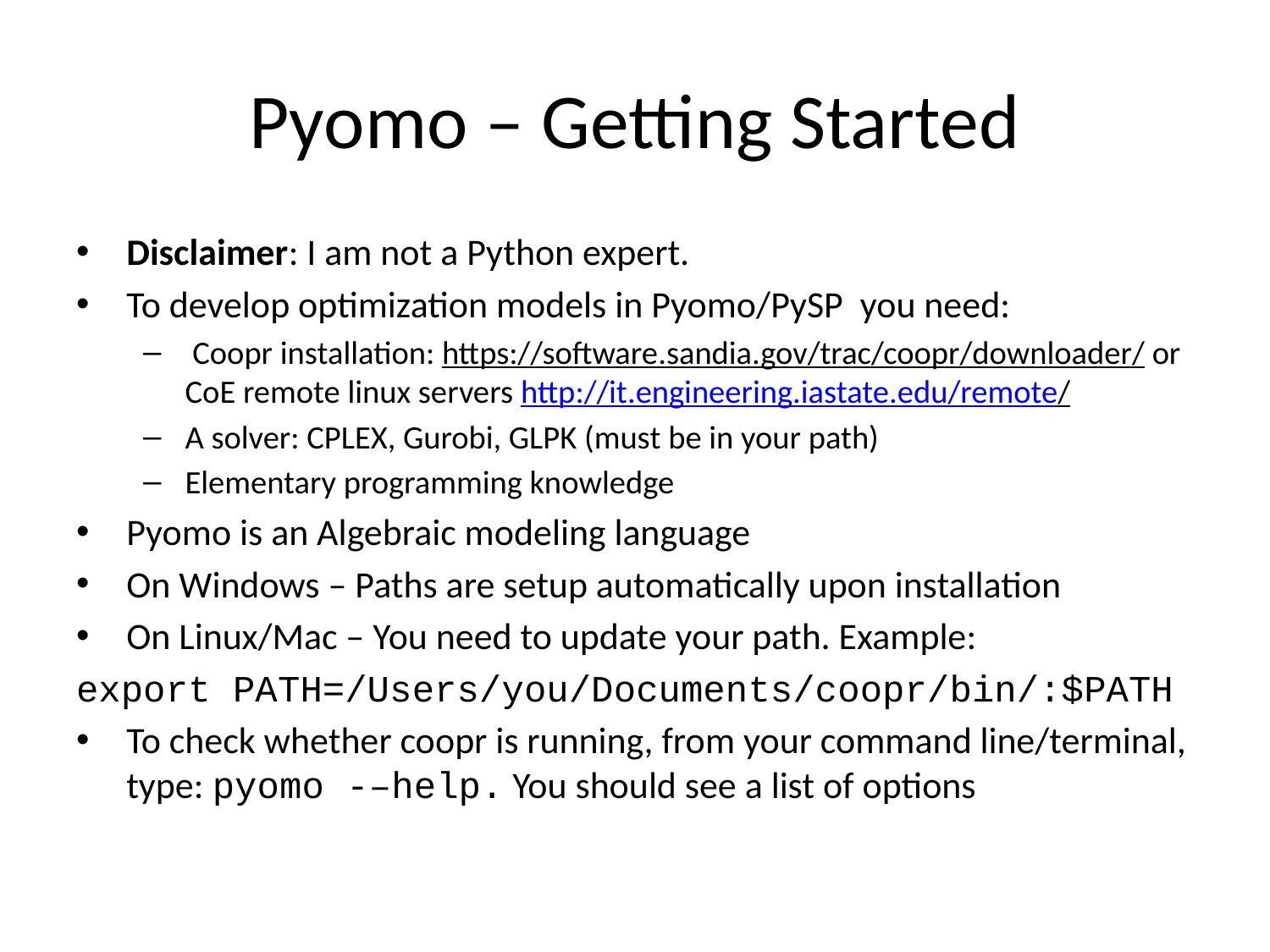

# Pyomo – Getting Started
Disclaimer: I am not a Python expert.
To develop optimization models in Pyomo/PySP  you need:
 Coopr installation: https://software.sandia.gov/trac/coopr/downloader/ or CoE remote linux servers http://it.engineering.iastate.edu/remote/
A solver: CPLEX, Gurobi, GLPK (must be in your path)
Elementary programming knowledge
Pyomo is an Algebraic modeling language
On Windows – Paths are setup automatically upon installation
On Linux/Mac – You need to update your path. Example:
export PATH=/Users/you/Documents/coopr/bin/:$PATH
To check whether coopr is running, from your command line/terminal, type: pyomo -–help. You should see a list of options